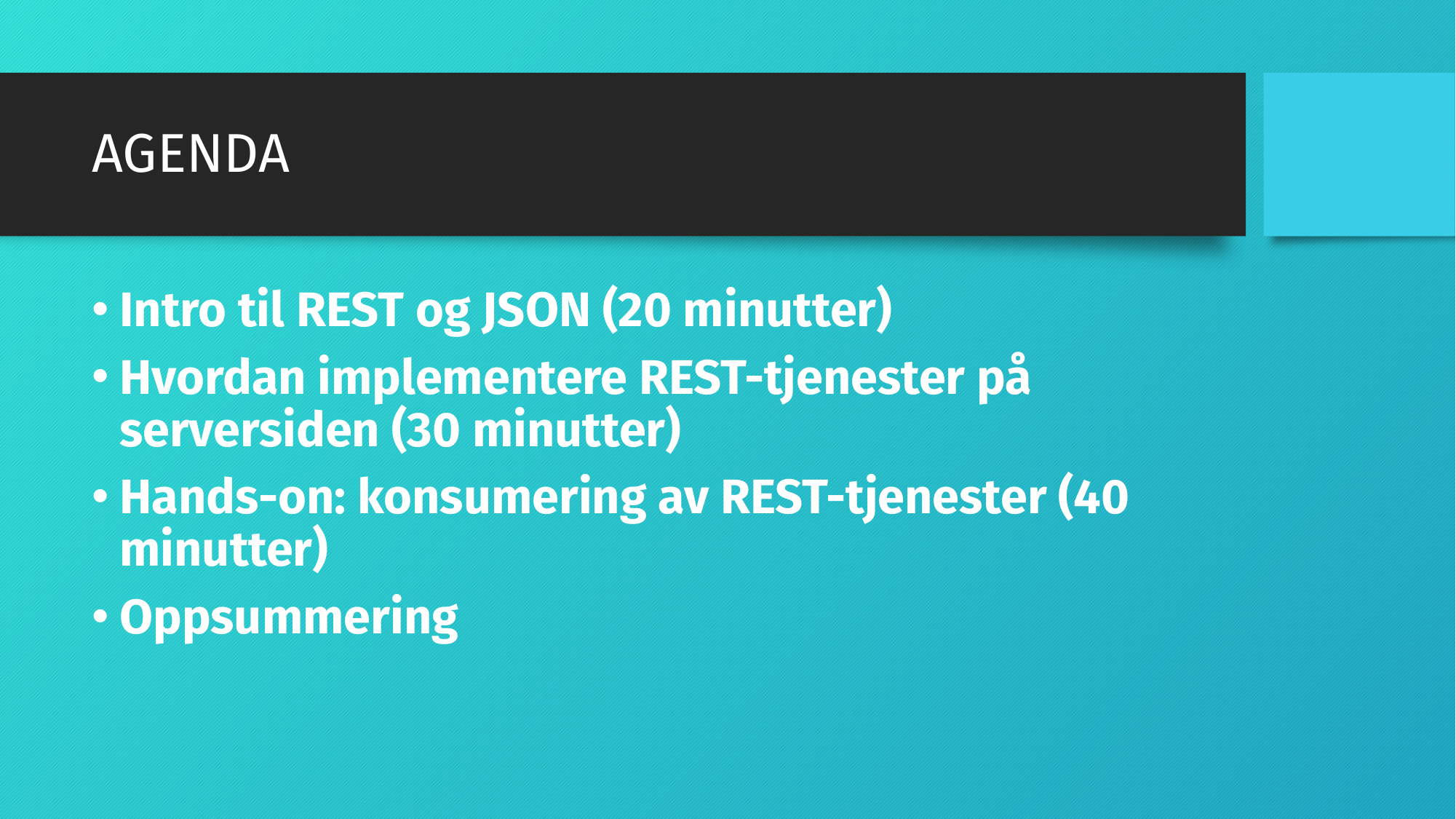

# AGENDA
Intro til REST og JSON (20 minutter)
Hvordan implementere REST-tjenester på serversiden (30 minutter)
Hands-on: konsumering av REST-tjenester (40 minutter)
Oppsummering